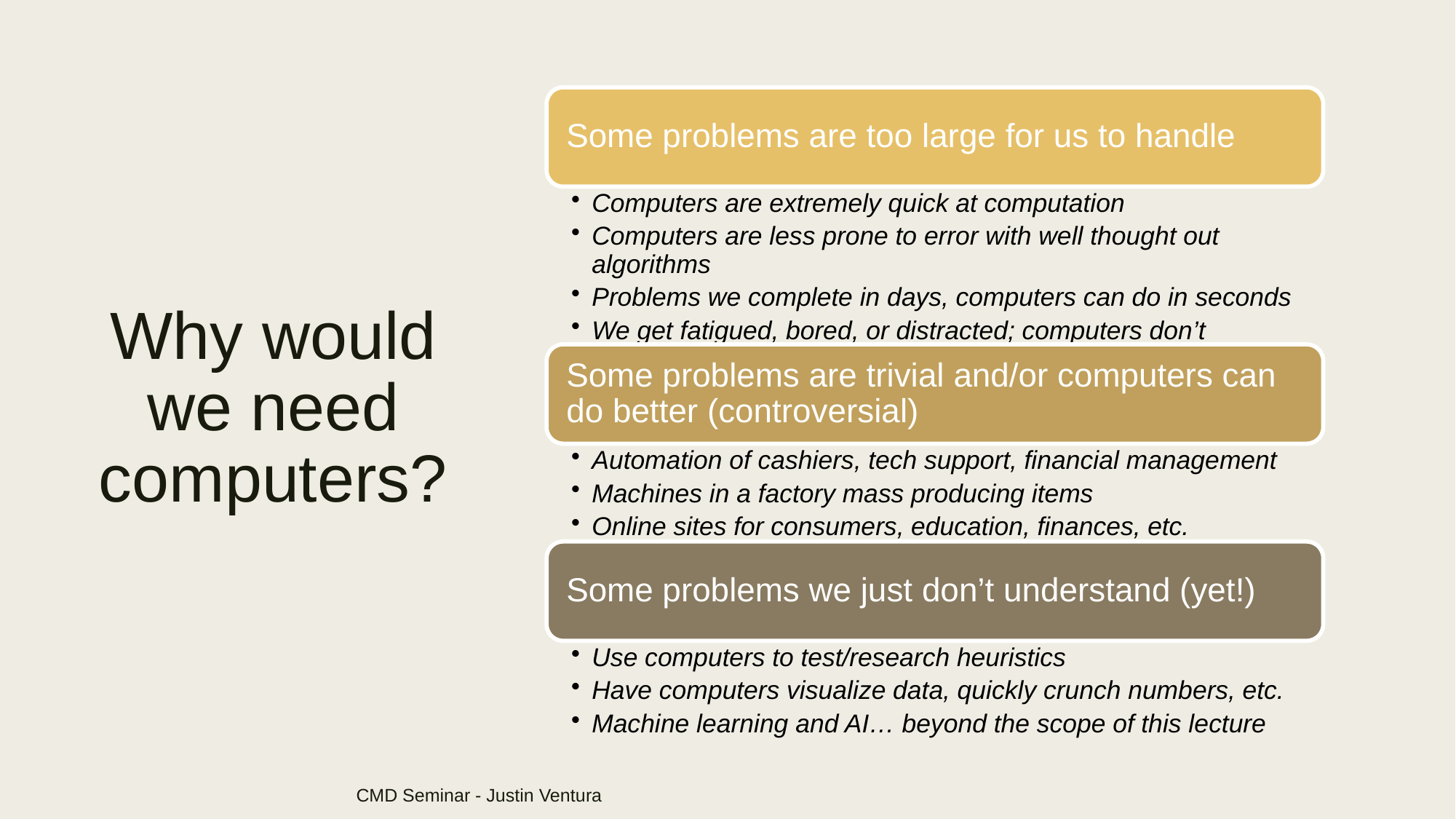

# Why would we need computers?
Some problems are too large for us to handle
Computers are extremely quick at computation
Computers are less prone to error with well thought out algorithms
Problems we complete in days, computers can do in seconds
We get fatigued, bored, or distracted; computers don’t
Some problems are trivial and/or computers can do better (controversial)
Automation of cashiers, tech support, financial management
Machines in a factory mass producing items
Online sites for consumers, education, finances, etc.
Some problems we just don’t understand (yet!)
Use computers to test/research heuristics
Have computers visualize data, quickly crunch numbers, etc.
Machine learning and AI… beyond the scope of this lecture
CMD Seminar - Justin Ventura